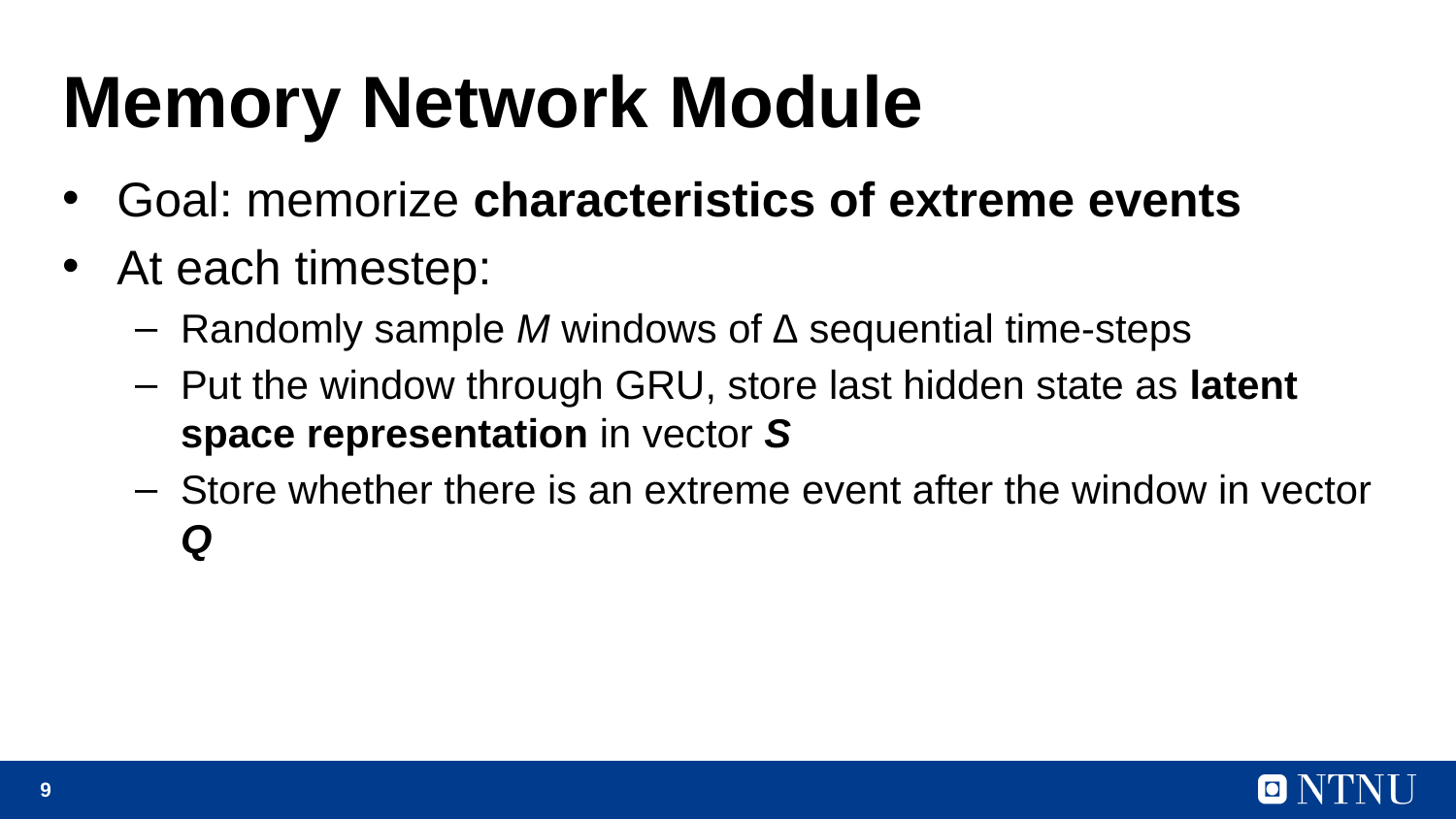

# Memory Network Module
Goal: memorize characteristics of extreme events
At each timestep:
Randomly sample M windows of ∆ sequential time-steps
Put the window through GRU, store last hidden state as latent space representation in vector S
Store whether there is an extreme event after the window in vector Q